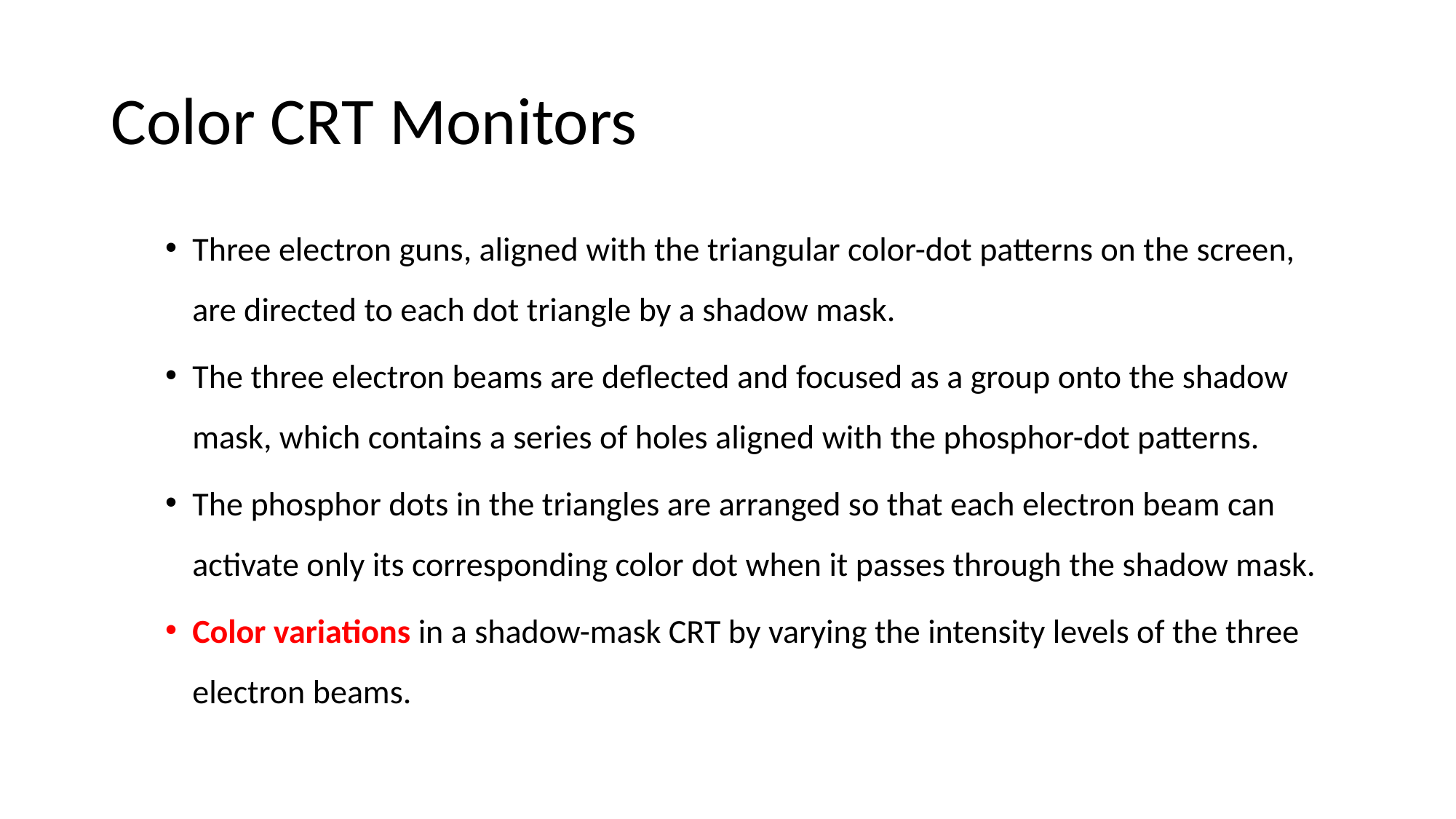

# Color CRT Monitors
Three electron guns, aligned with the triangular color-dot patterns on the screen, are directed to each dot triangle by a shadow mask.
The three electron beams are deflected and focused as a group onto the shadow mask, which contains a series of holes aligned with the phosphor-dot patterns.
The phosphor dots in the triangles are arranged so that each electron beam can activate only its corresponding color dot when it passes through the shadow mask.
Color variations in a shadow-mask CRT by varying the intensity levels of the three electron beams.